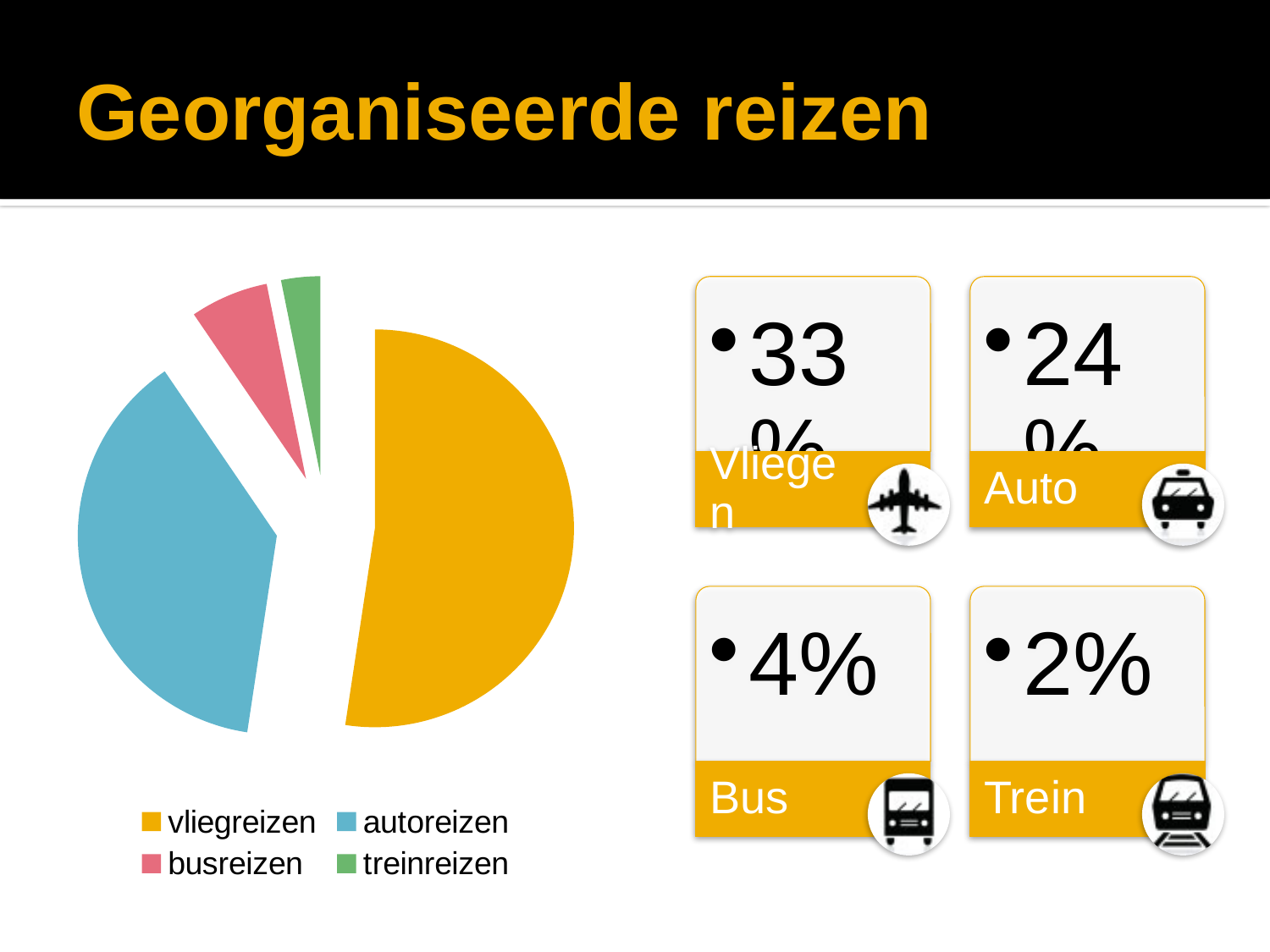

# Georganiseerde reizen

### Chart

| Category | Georganiseerde reizen |
|---|---|
| vliegreizen | 33.0 |
| autoreizen | 24.0 |
| busreizen | 4.0 |
| treinreizen | 2.0 |
33%
Vliegen
24%
Auto
4%
Bus
2%
Trein